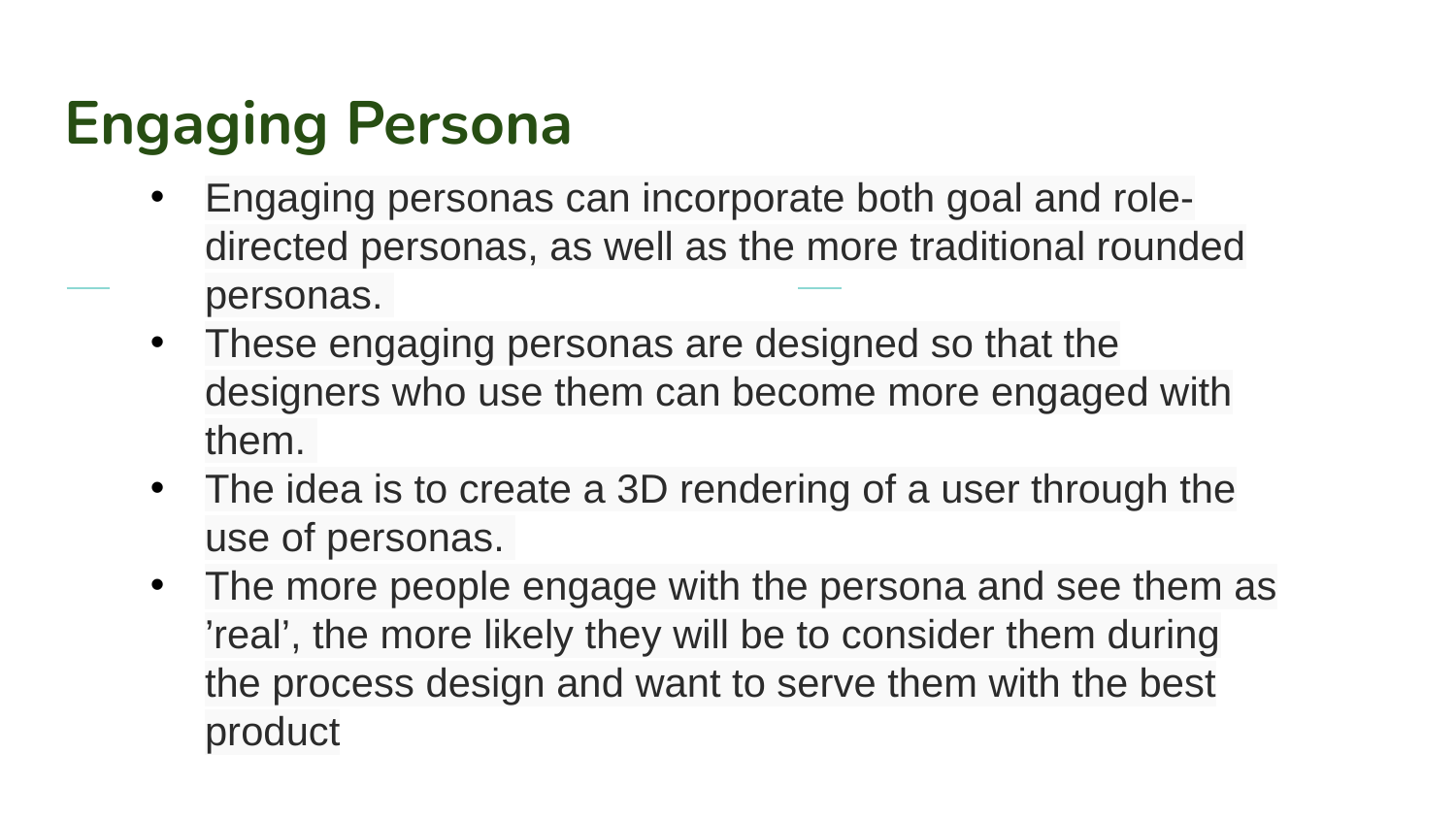

Engaging Persona
Engaging personas can incorporate both goal and role-directed personas, as well as the more traditional rounded personas.
These engaging personas are designed so that the designers who use them can become more engaged with them.
The idea is to create a 3D rendering of a user through the use of personas.
The more people engage with the persona and see them as ’real’, the more likely they will be to consider them during the process design and want to serve them with the best product